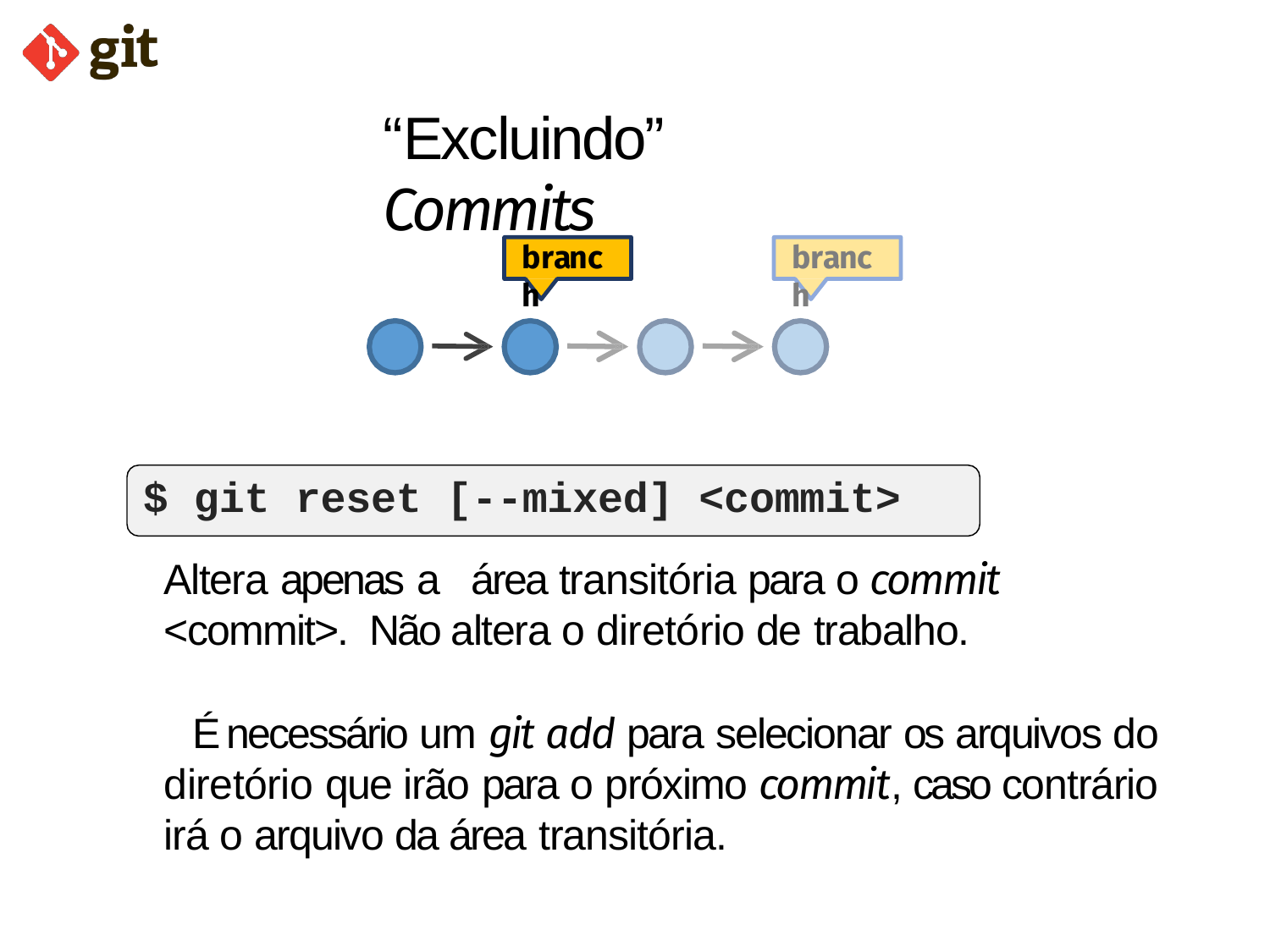

# “Excluindo” Commits
branch
branch

$ git reset [--mixed] <commit>
Altera apenas a	área transitória para o commit <commit>.  Não altera o diretório de trabalho.

É necessário um git add para selecionar os arquivos do  diretório que irão para o próximo commit, caso contrário  irá o arquivo da área transitória.